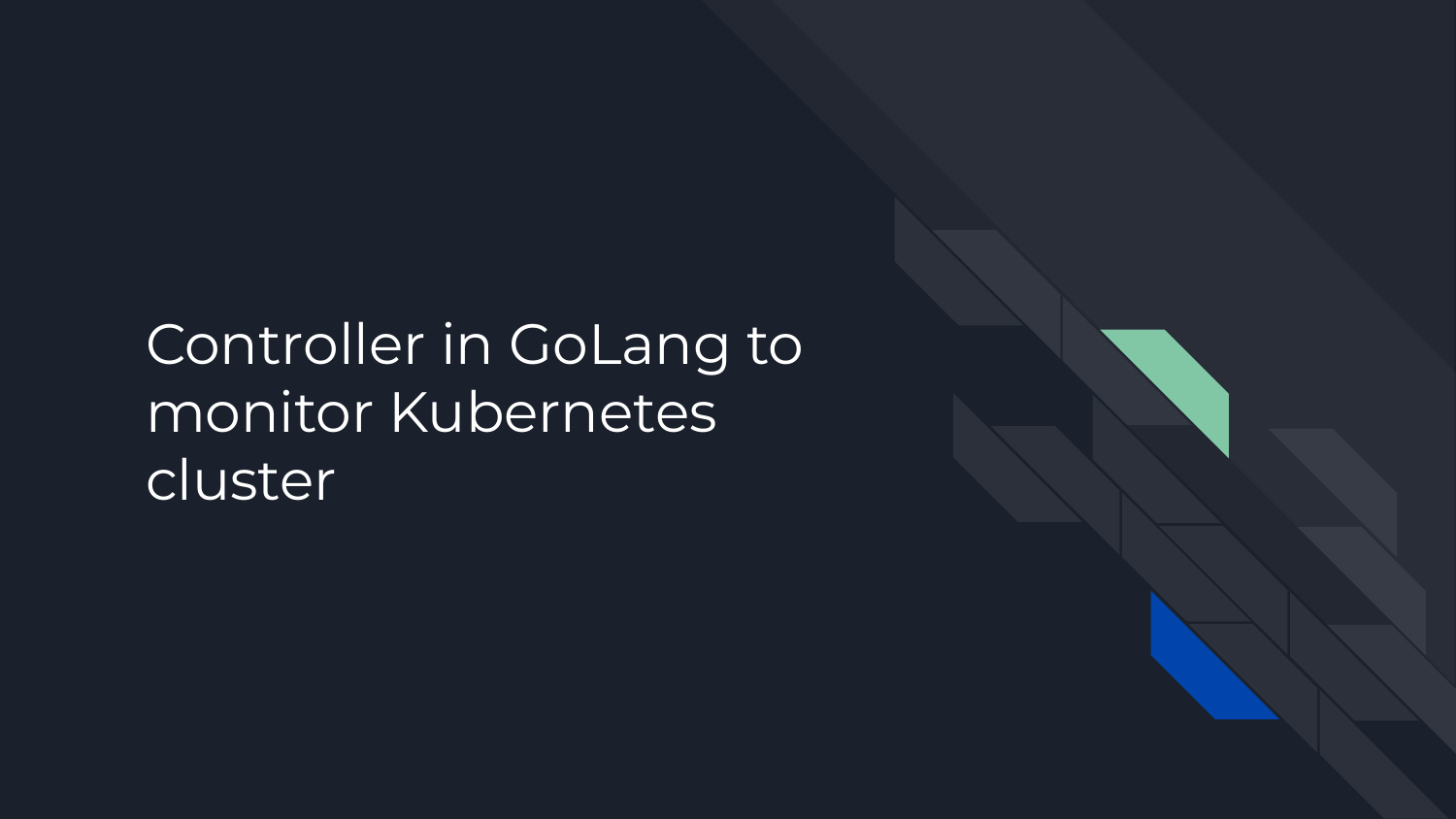

# Controller in GoLang to monitor Kubernetes cluster